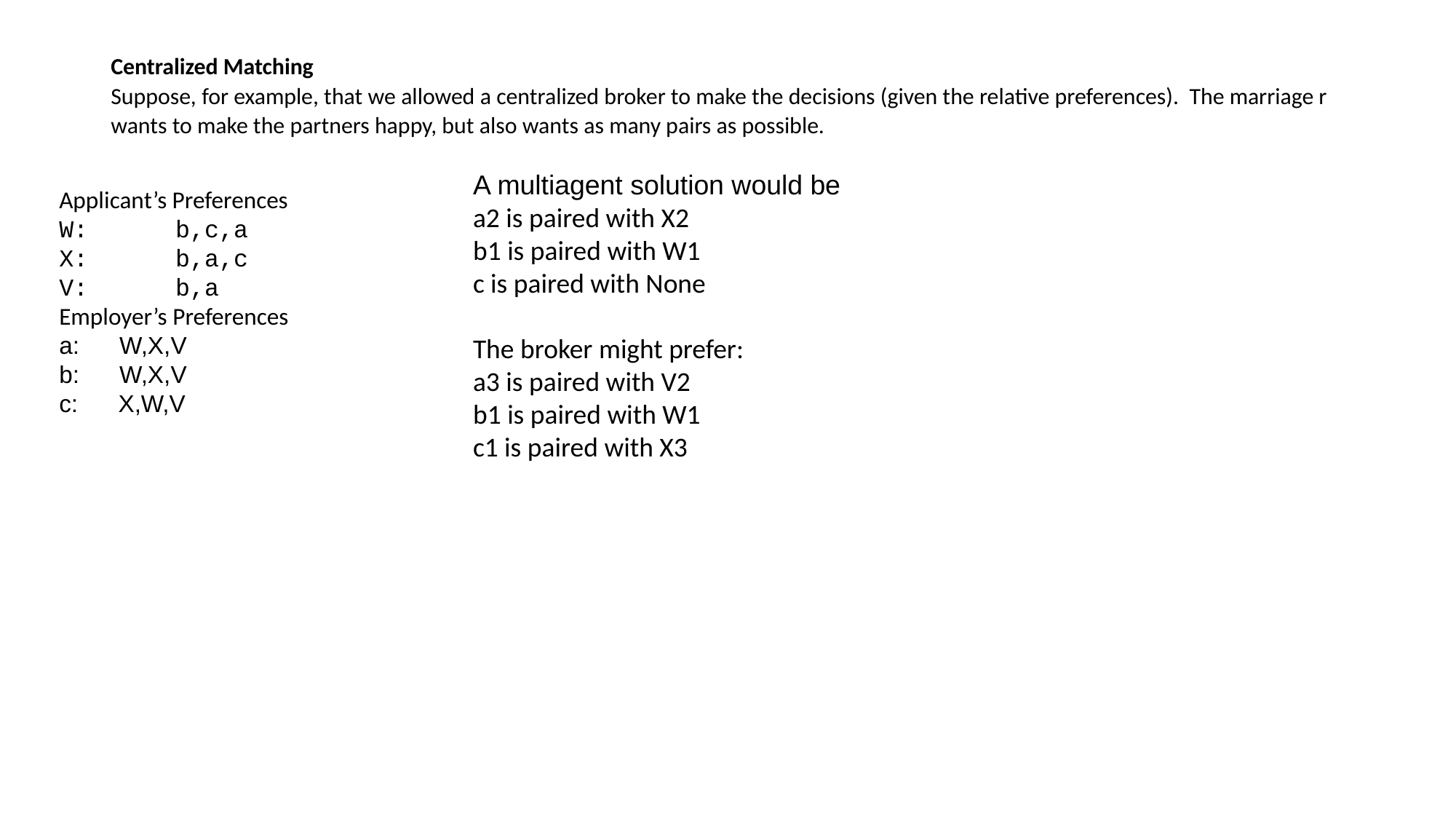

# Centralized Matching Suppose, for example, that we allowed a centralized broker to make the decisions (given the relative preferences).  The marriage r wants to make the partners happy, but also wants as many pairs as possible. So for example
A multiagent solution would be
a2 is paired with X2
b1 is paired with W1
c is paired with None

The broker might prefer:
a3 is paired with V2
b1 is paired with W1
c1 is paired with X3
Applicant’s Preferences
W:      b,c,a
X:      b,a,c
V:      b,a
Employer’s Preferences
a:      W,X,V
b:      W,X,V
c:      X,W,V